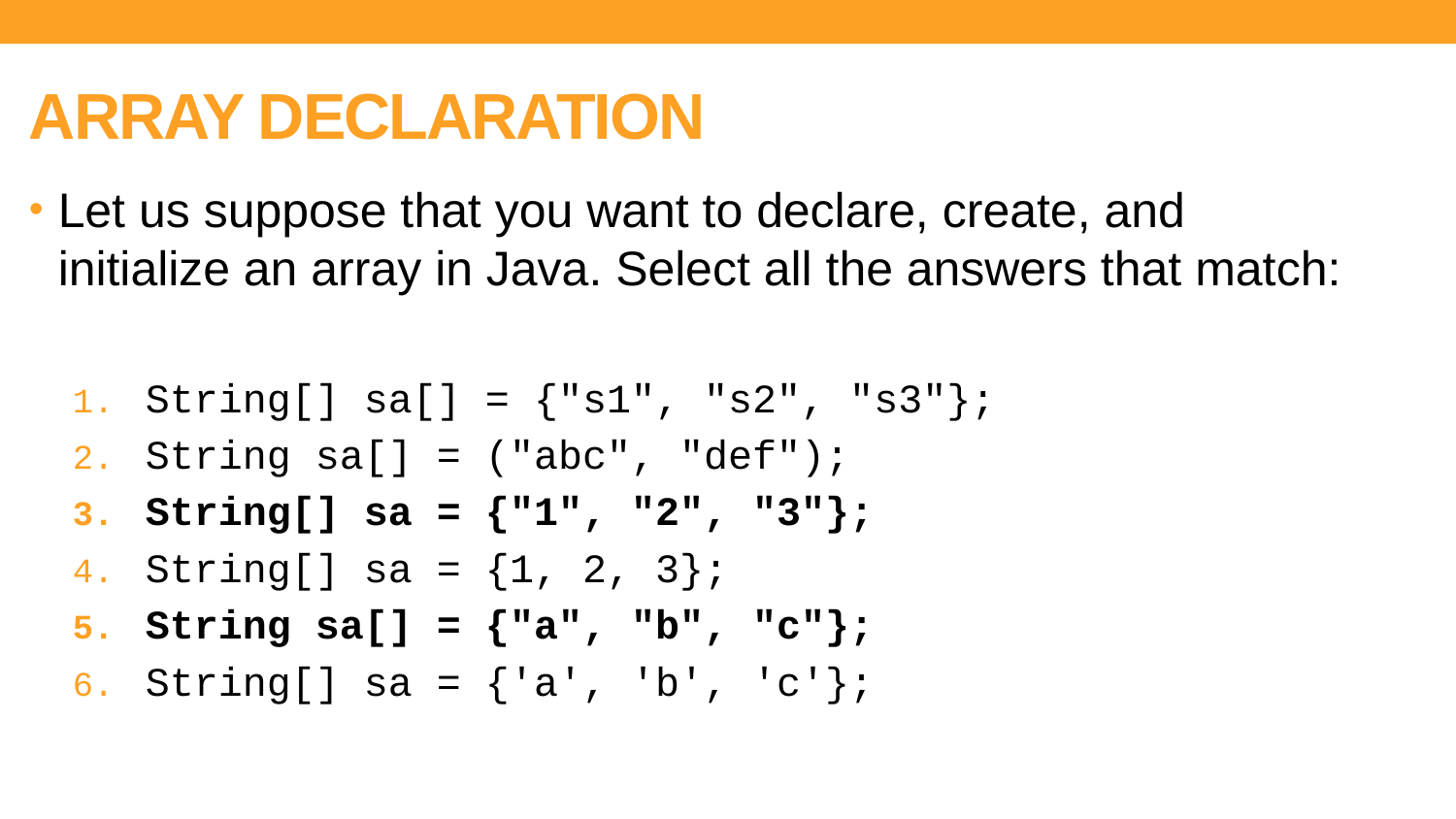

ARRAY DECLARATION
Let us suppose that you want to declare, create, and initialize an array in Java. Select all the answers that match:

String[] sa[] = {"s1", "s2", "s3"};
String sa[] = ("abc", "def");
String[] sa = {"1", "2", "3"};
String[] sa = {1, 2, 3};
String sa[] = {"a", "b", "c"};
String[] sa = {'a', 'b', 'c'};